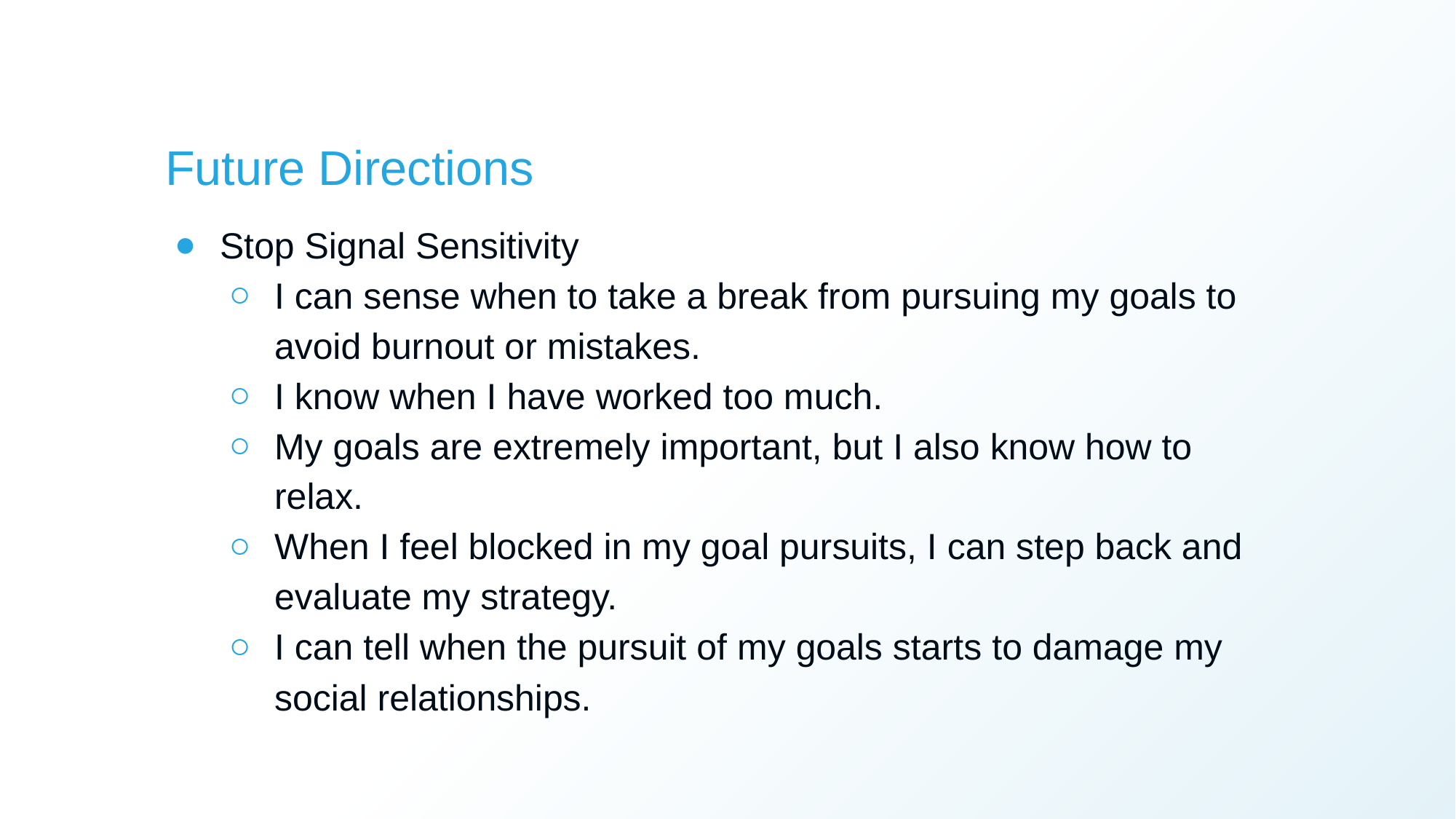

# Future Directions
Stop Signal Sensitivity
I can sense when to take a break from pursuing my goals to avoid burnout or mistakes.
I know when I have worked too much.
My goals are extremely important, but I also know how to relax.
When I feel blocked in my goal pursuits, I can step back and evaluate my strategy.
I can tell when the pursuit of my goals starts to damage my social relationships.